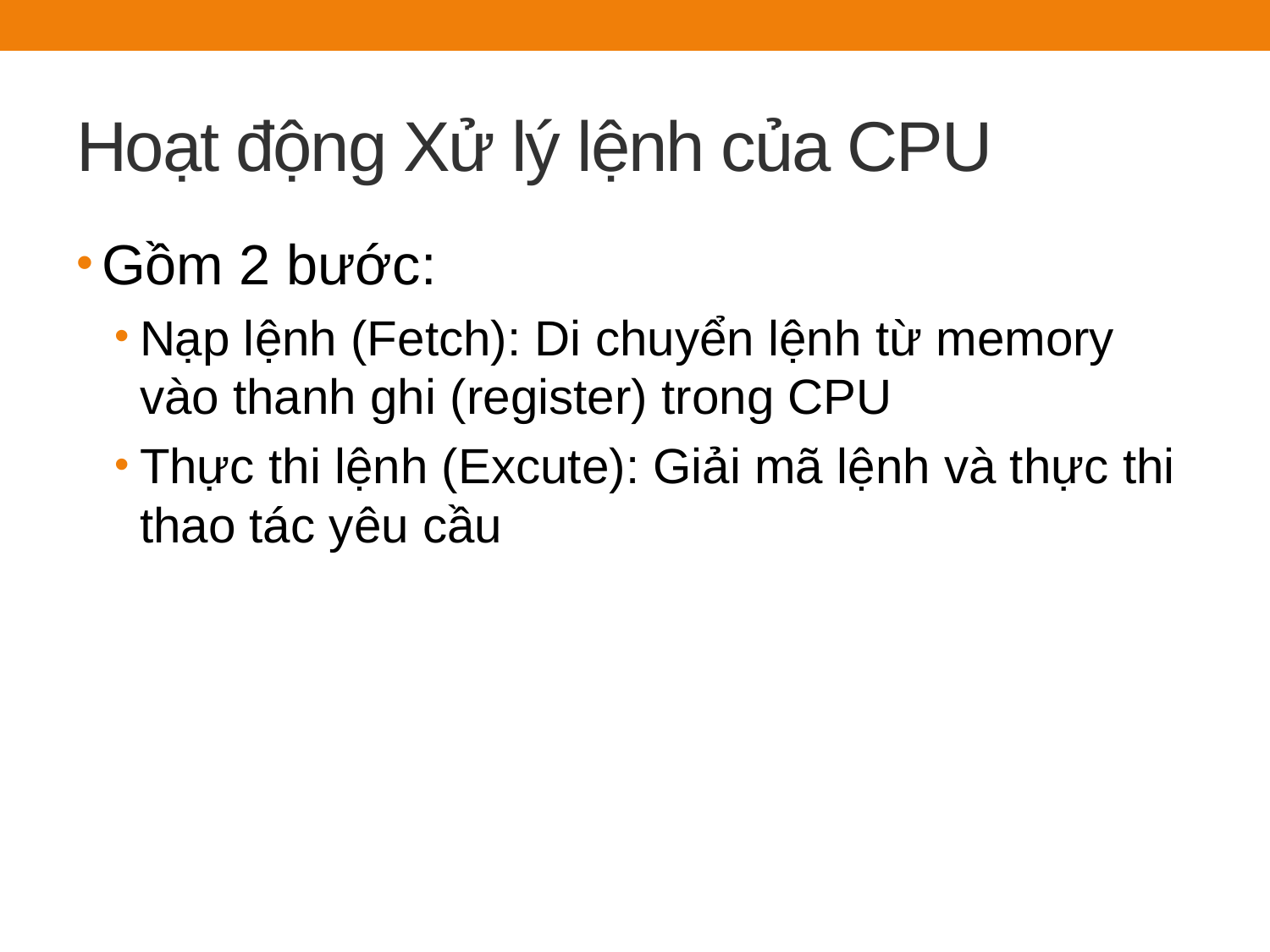

# Hoạt động Xử lý lệnh của CPU
Gồm 2 bước:
Nạp lệnh (Fetch): Di chuyển lệnh từ memory vào thanh ghi (register) trong CPU
Thực thi lệnh (Excute): Giải mã lệnh và thực thi thao tác yêu cầu